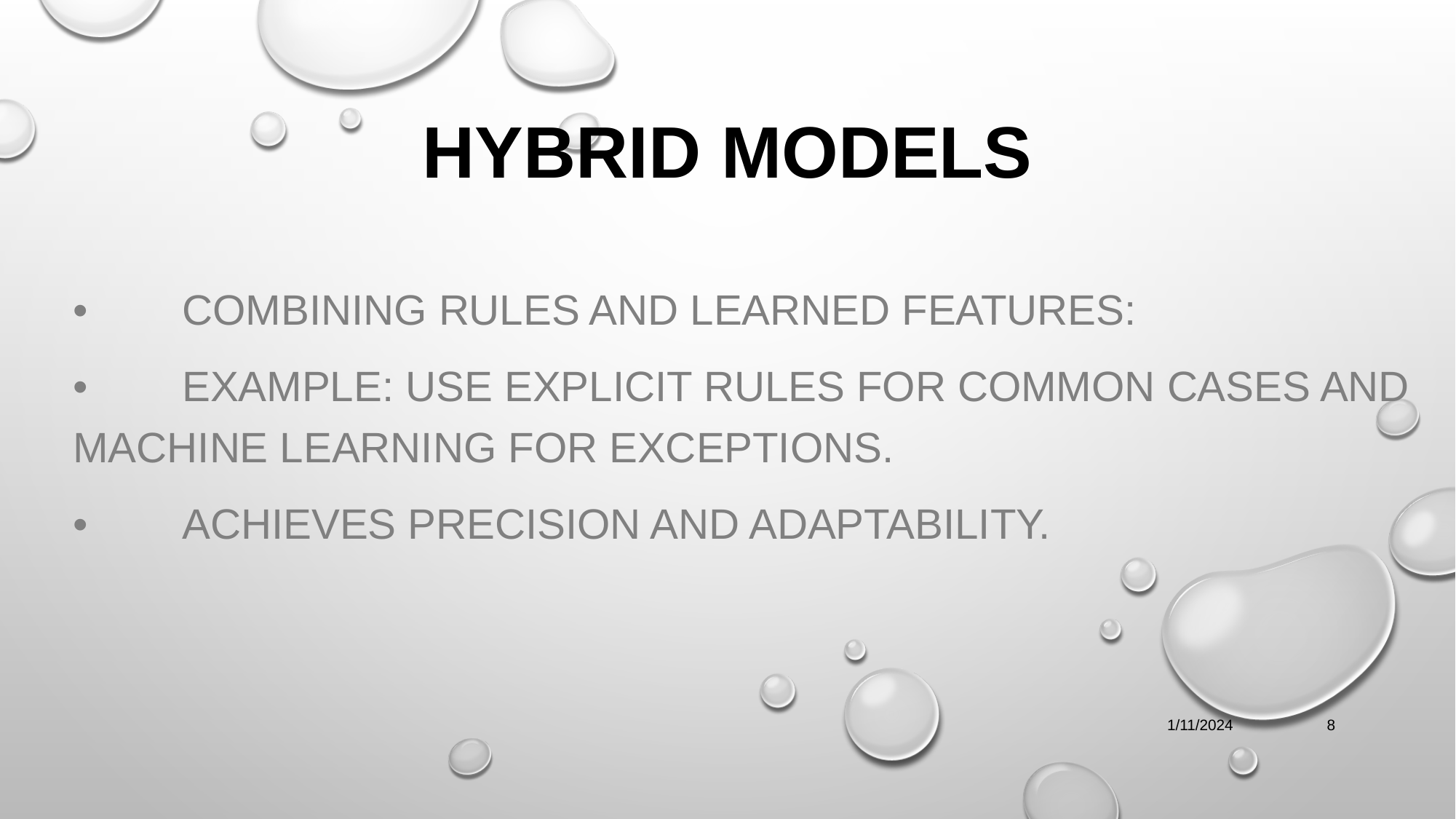

# Hybrid Models
•	Combining Rules and Learned Features:
•	Example: Use explicit rules for common cases and machine learning for exceptions.
•	Achieves precision and adaptability.
1/11/2024
8